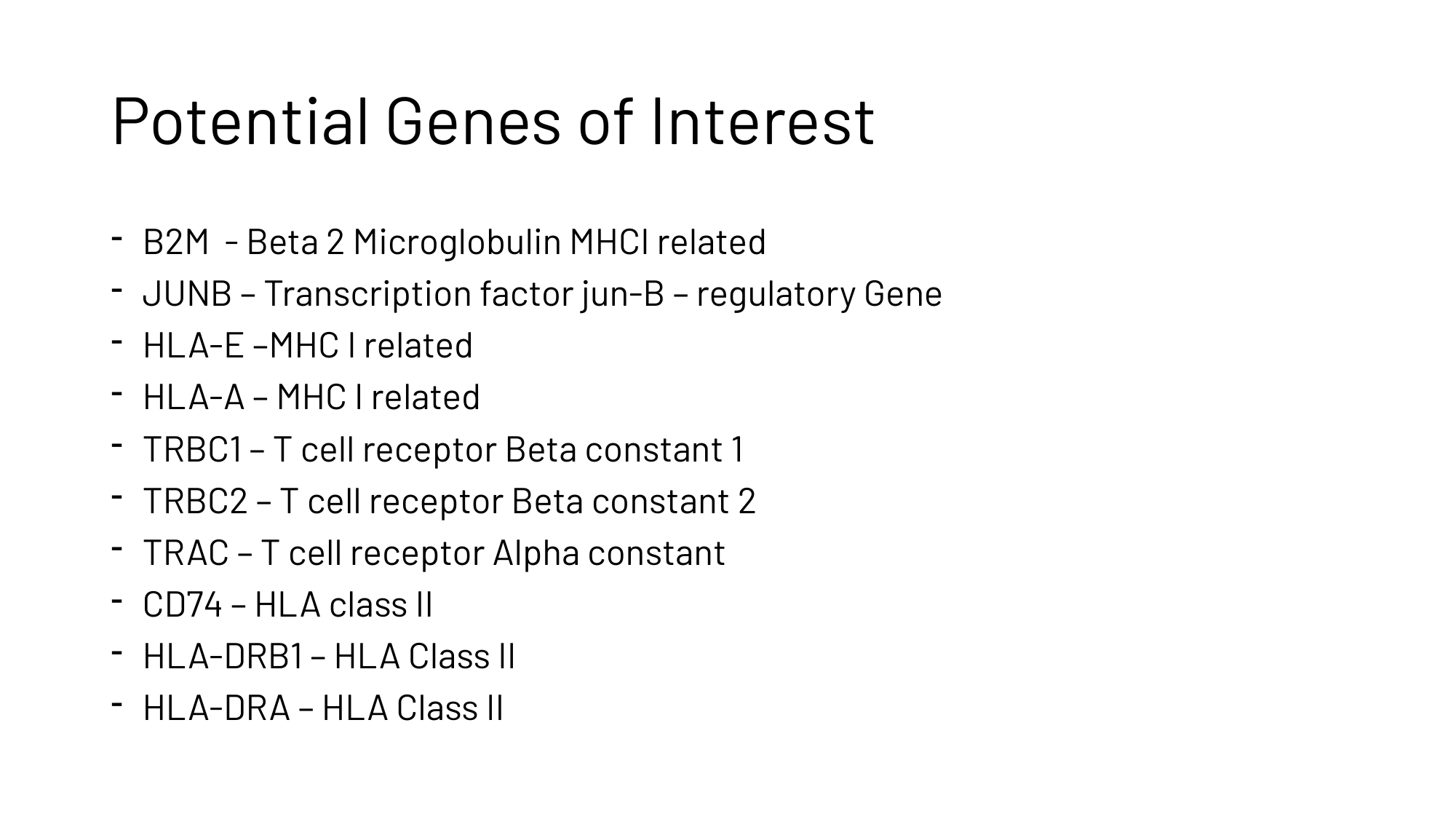

# Potential Genes of Interest
B2M  - Beta 2 Microglobulin MHCI related
JUNB – Transcription factor jun-B – regulatory Gene
HLA-E –MHC I related
HLA-A – MHC I related
TRBC1 – T cell receptor Beta constant 1
TRBC2 – T cell receptor Beta constant 2
TRAC – T cell receptor Alpha constant
CD74 – HLA class II
HLA-DRB1 – HLA Class II
HLA-DRA – HLA Class II